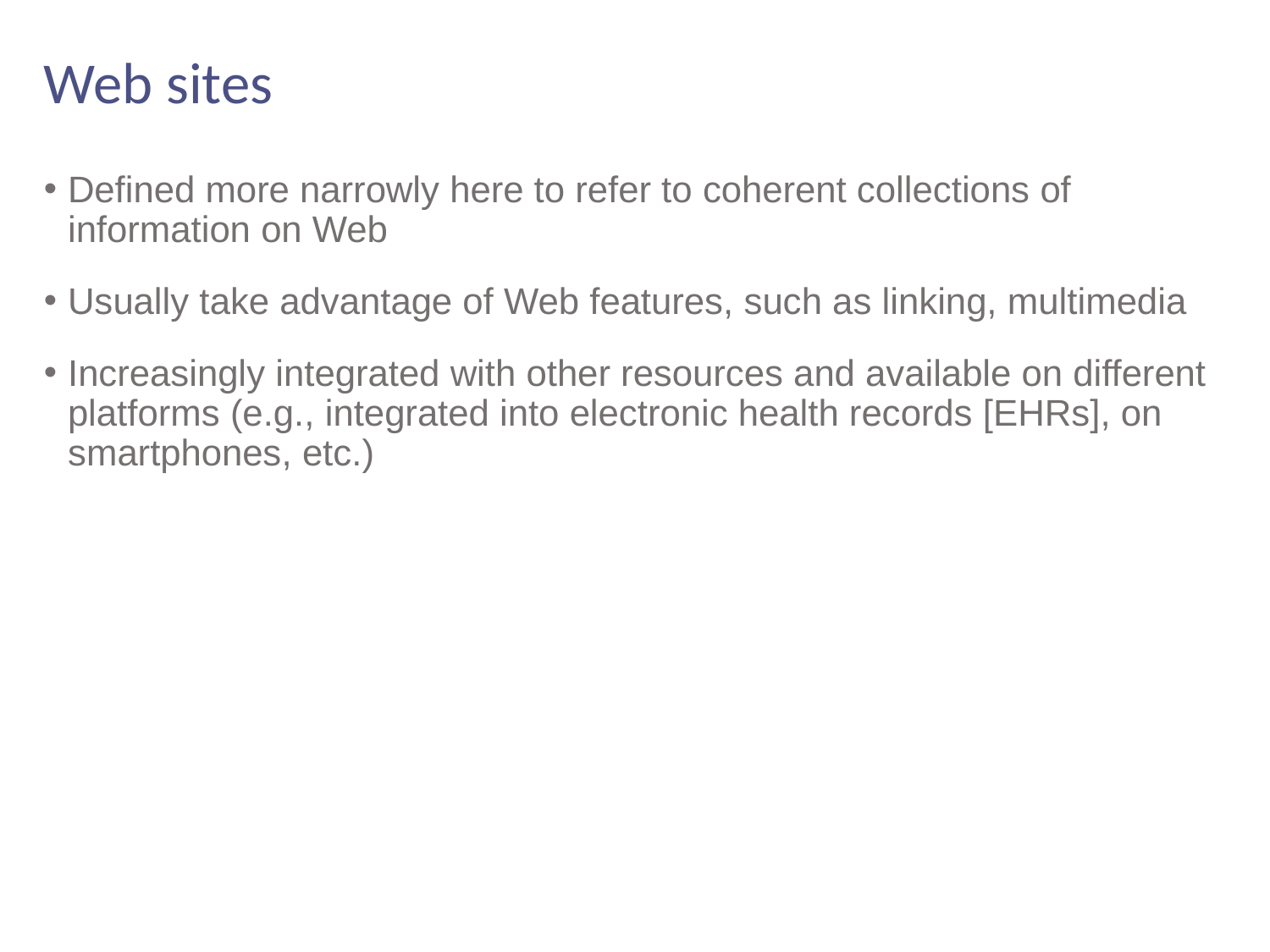

# Web sites
Defined more narrowly here to refer to coherent collections of information on Web
Usually take advantage of Web features, such as linking, multimedia
Increasingly integrated with other resources and available on different platforms (e.g., integrated into electronic health records [EHRs], on smartphones, etc.)